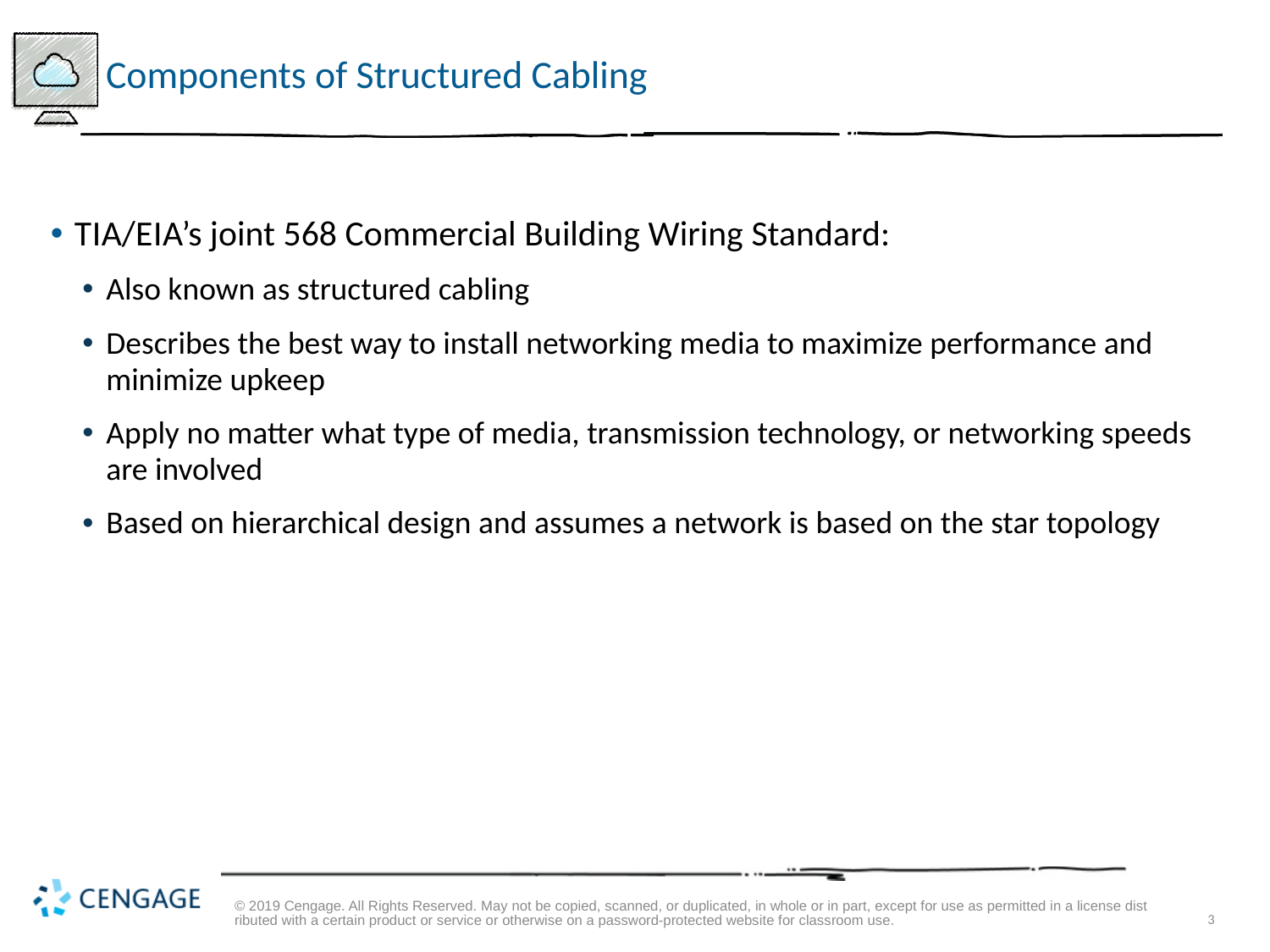

# Components of Structured Cabling
T I A/E I A’s joint 568 Commercial Building Wiring Standard:
Also known as structured cabling
Describes the best way to install networking media to maximize performance and minimize upkeep
Apply no matter what type of media, transmission technology, or networking speeds are involved
Based on hierarchical design and assumes a network is based on the star topology
© 2019 Cengage. All Rights Reserved. May not be copied, scanned, or duplicated, in whole or in part, except for use as permitted in a license distributed with a certain product or service or otherwise on a password-protected website for classroom use.